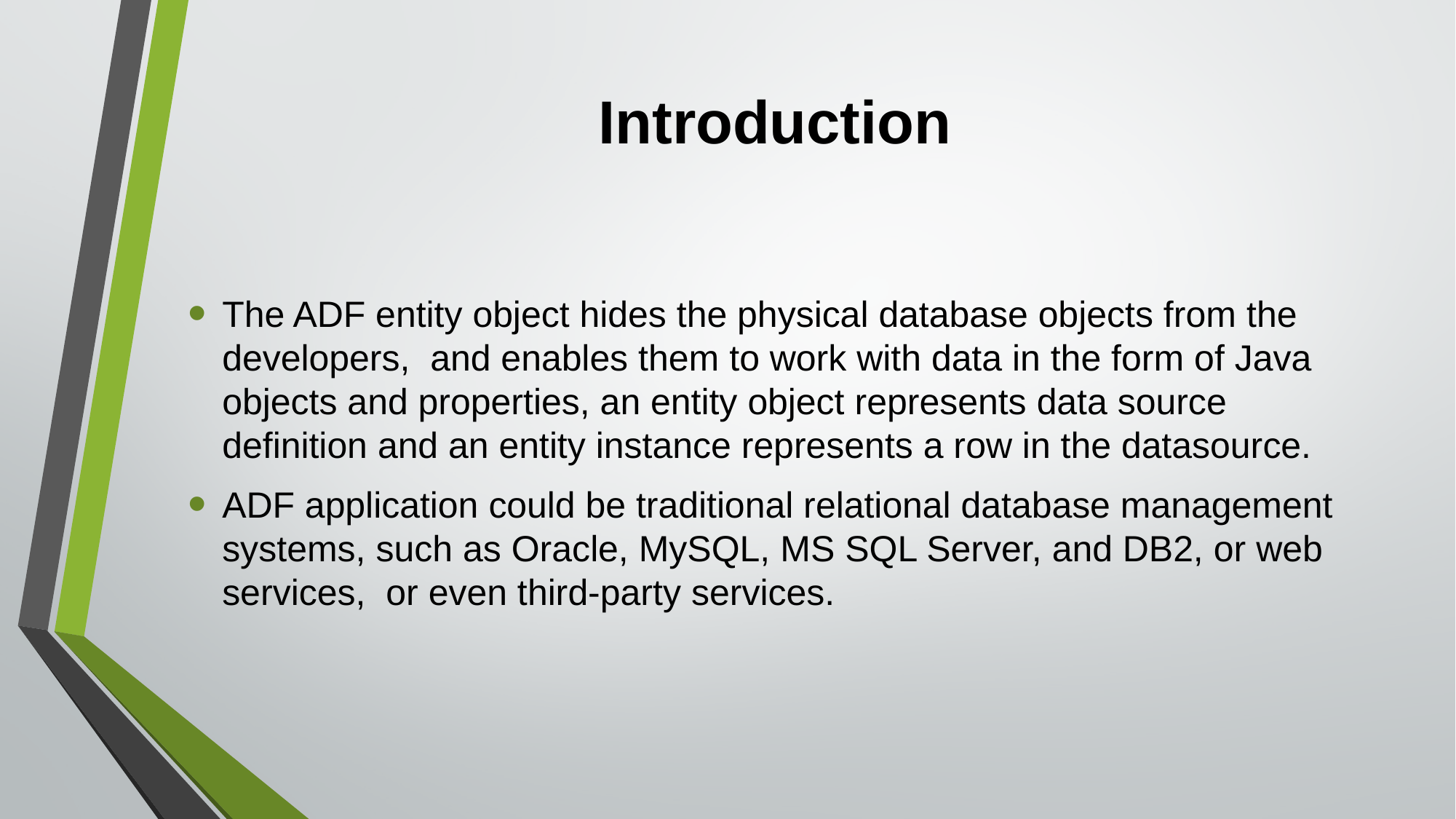

# Introduction
The ADF entity object hides the physical database objects from the developers,  and enables them to work with data in the form of Java objects and properties, an entity object represents data source definition and an entity instance represents a row in the datasource.
ADF application could be traditional relational database management systems, such as Oracle, MySQL, MS SQL Server, and DB2, or web services,  or even third-party services.